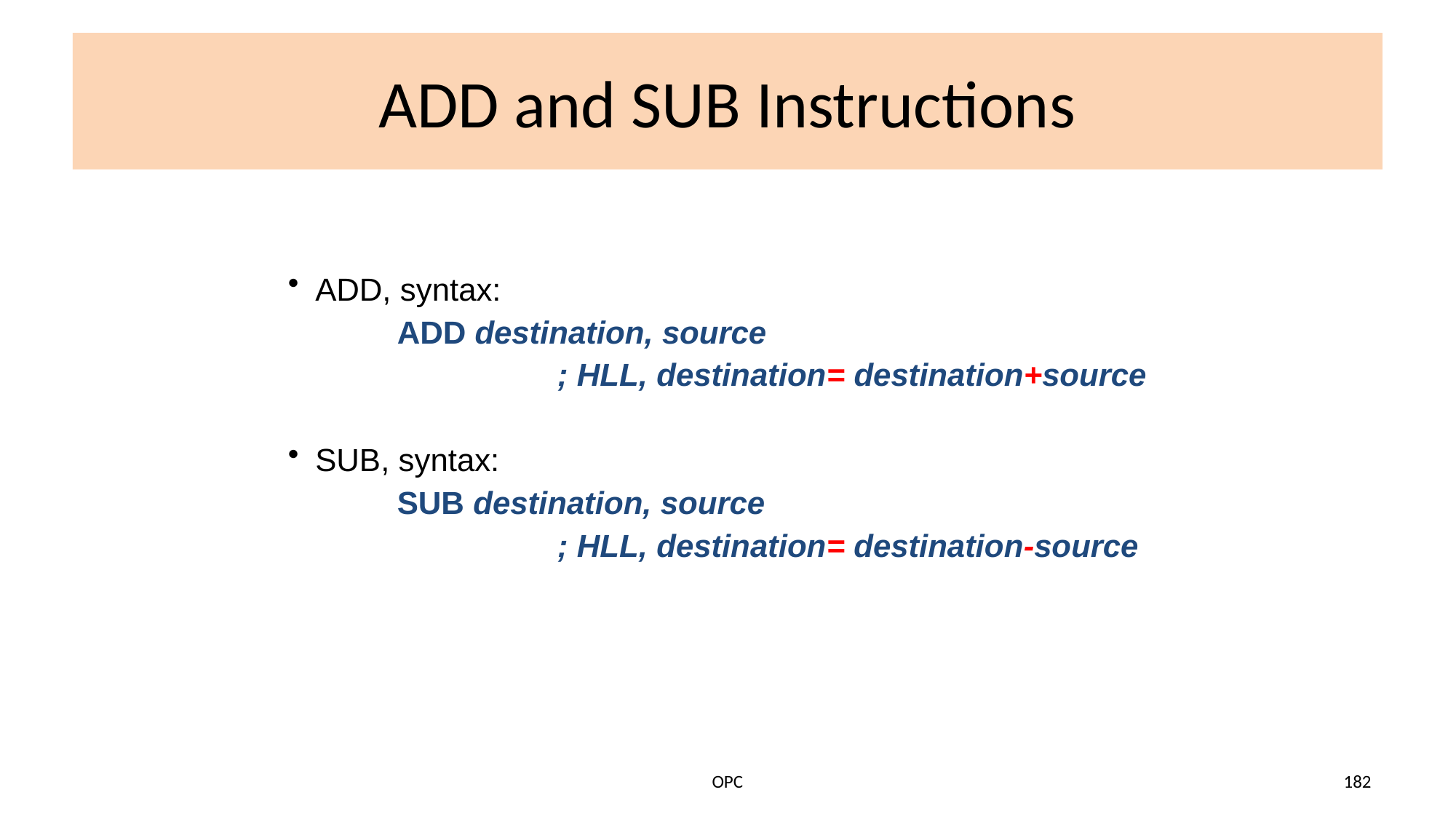

# ADD and SUB Instructions
ADD, syntax:
ADD destination, source
                  ; HLL, destination= destination+source

SUB, syntax:
SUB destination, source
                  ; HLL, destination= destination-source
OPC
182